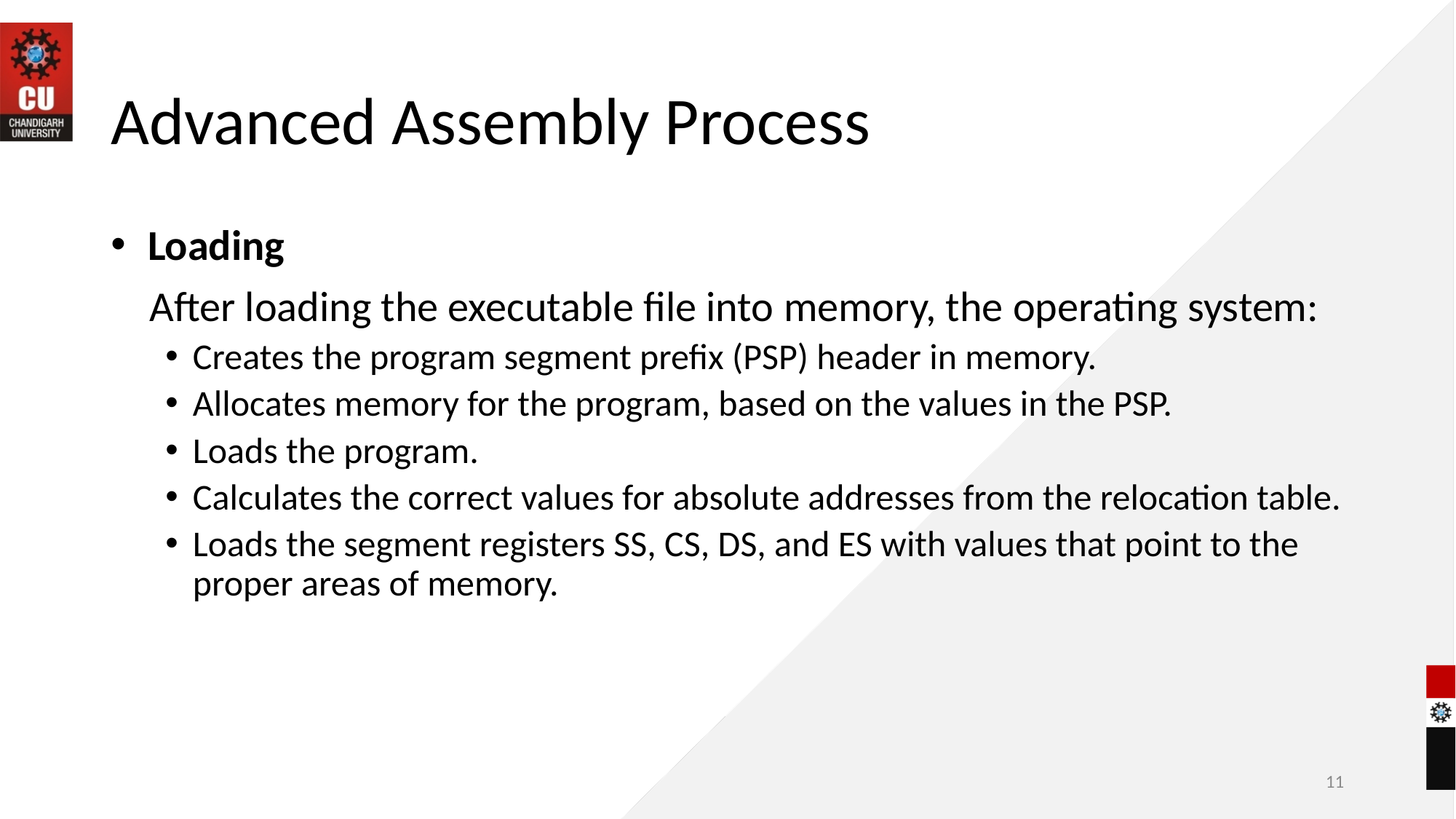

# Advanced Assembly Process
 Loading
    After loading the executable file into memory, the operating system:
Creates the program segment prefix (PSP) header in memory.
Allocates memory for the program, based on the values in the PSP.
Loads the program.
Calculates the correct values for absolute addresses from the relocation table.
Loads the segment registers SS, CS, DS, and ES with values that point to the proper areas of memory.

11